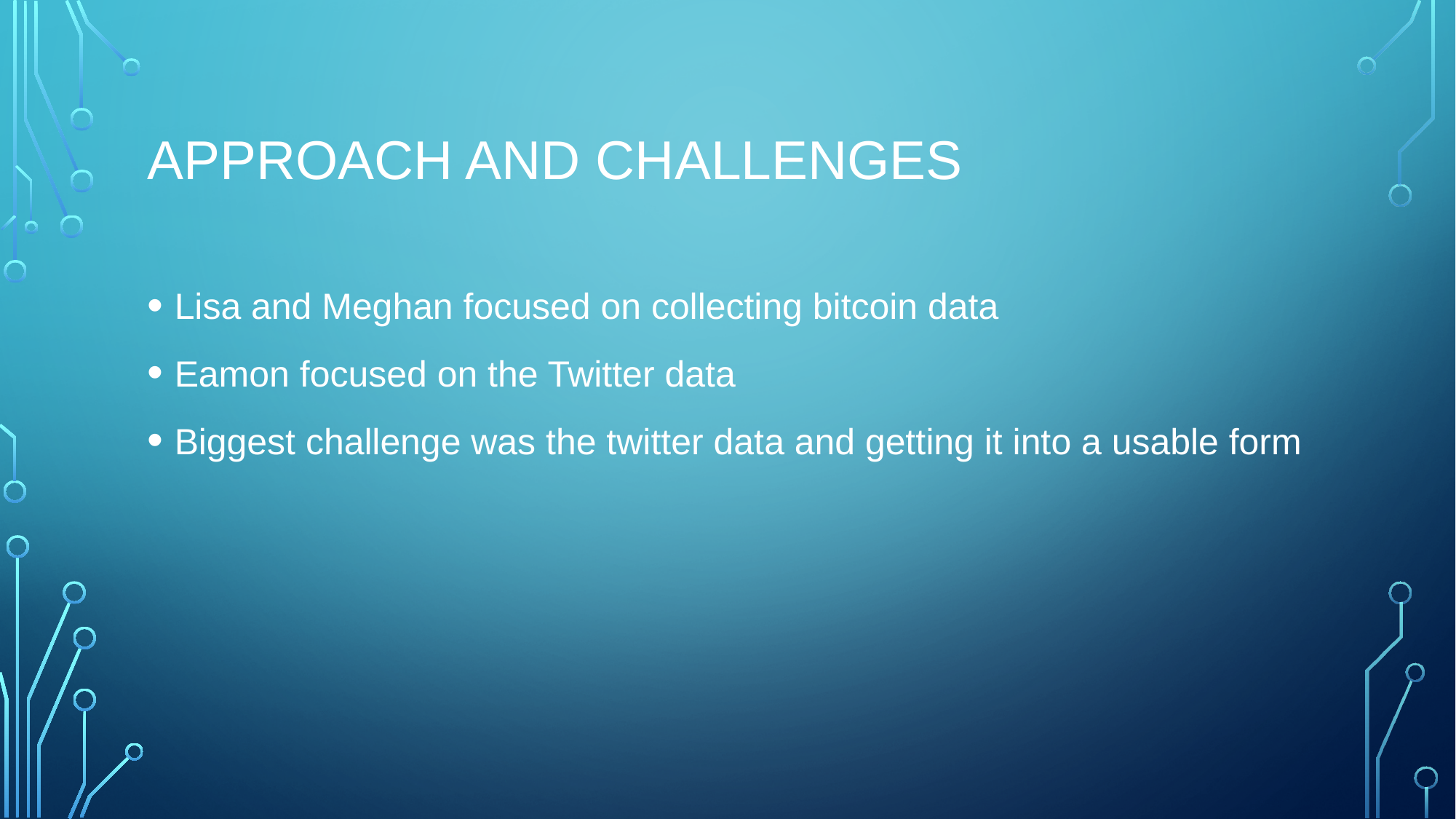

# Approach and Challenges
Lisa and Meghan focused on collecting bitcoin data
Eamon focused on the Twitter data
Biggest challenge was the twitter data and getting it into a usable form